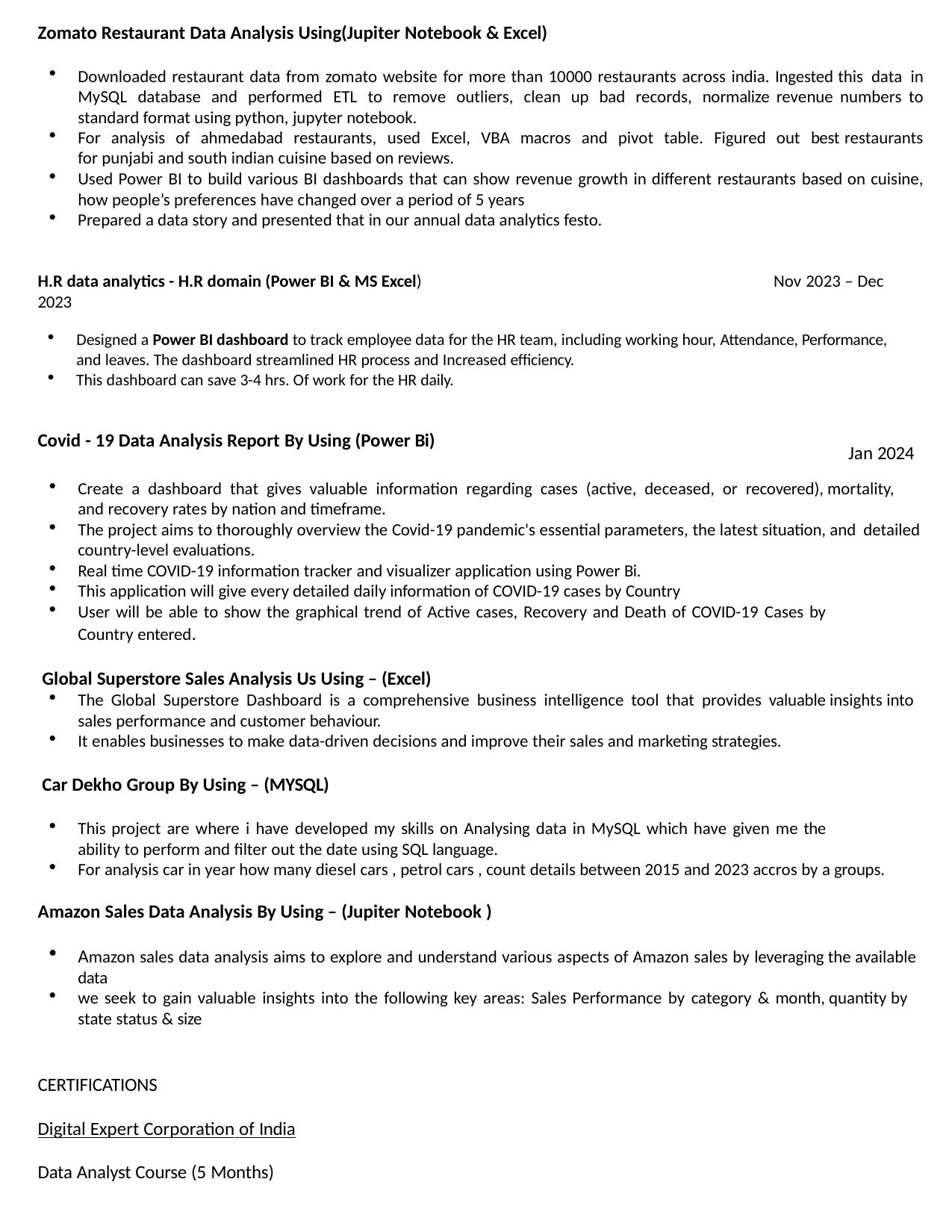

Zomato Restaurant Data Analysis Using(Jupiter Notebook & Excel)
Downloaded restaurant data from zomato website for more than 10000 restaurants across india. Ingested this data in MySQL database and performed ETL to remove outliers, clean up bad records, normalize revenue numbers to standard format using python, jupyter notebook.
For analysis of ahmedabad restaurants, used Excel, VBA macros and pivot table. Figured out best restaurants for punjabi and south indian cuisine based on reviews.
Used Power BI to build various BI dashboards that can show revenue growth in different restaurants based on cuisine, how people’s preferences have changed over a period of 5 years
Prepared a data story and presented that in our annual data analytics festo.

H.R data analytics - H.R domain (Power BI & MS Excel)	                  Nov 2023 – Dec 2023
Designed a Power BI dashboard to track employee data for the HR team, including working hour, Attendance, Performance, and leaves. The dashboard streamlined HR process and Increased efficiency.
This dashboard can save 3-4 hrs. Of work for the HR daily.

Covid - 19 Data Analysis Report By Using (Power Bi)
Jan 2024
Create a dashboard that gives valuable information regarding cases (active, deceased, or recovered), mortality, and recovery rates by nation and timeframe.
The project aims to thoroughly overview the Covid-19 pandemic's essential parameters, the latest situation, and detailed country-level evaluations.
Real time COVID-19 information tracker and visualizer application using Power Bi.
This application will give every detailed daily information of COVID-19 cases by Country
User will be able to show the graphical trend of Active cases, Recovery and Death of COVID-19 Cases by
Country entered.

Global Superstore Sales Analysis Us Using – (Excel)
The Global Superstore Dashboard is a comprehensive business intelligence tool that provides valuable insights into sales performance and customer behaviour.
It enables businesses to make data-driven decisions and improve their sales and marketing strategies.

 Car Dekho Group By Using – (MYSQL)
This project are where i have developed my skills on Analysing data in MySQL which have given me the
ability to perform and filter out the date using SQL language.
For analysis car in year how many diesel cars , petrol cars , count details between 2015 and 2023 accros by a groups.
Amazon Sales Data Analysis By Using – (Jupiter Notebook )
Amazon sales data analysis aims to explore and understand various aspects of Amazon sales by leveraging the available data
we seek to gain valuable insights into the following key areas: Sales Performance by category & month, quantity by state status & size
CERTIFICATIONS
Digital Expert Corporation of India Data Analyst Course (5 Months)